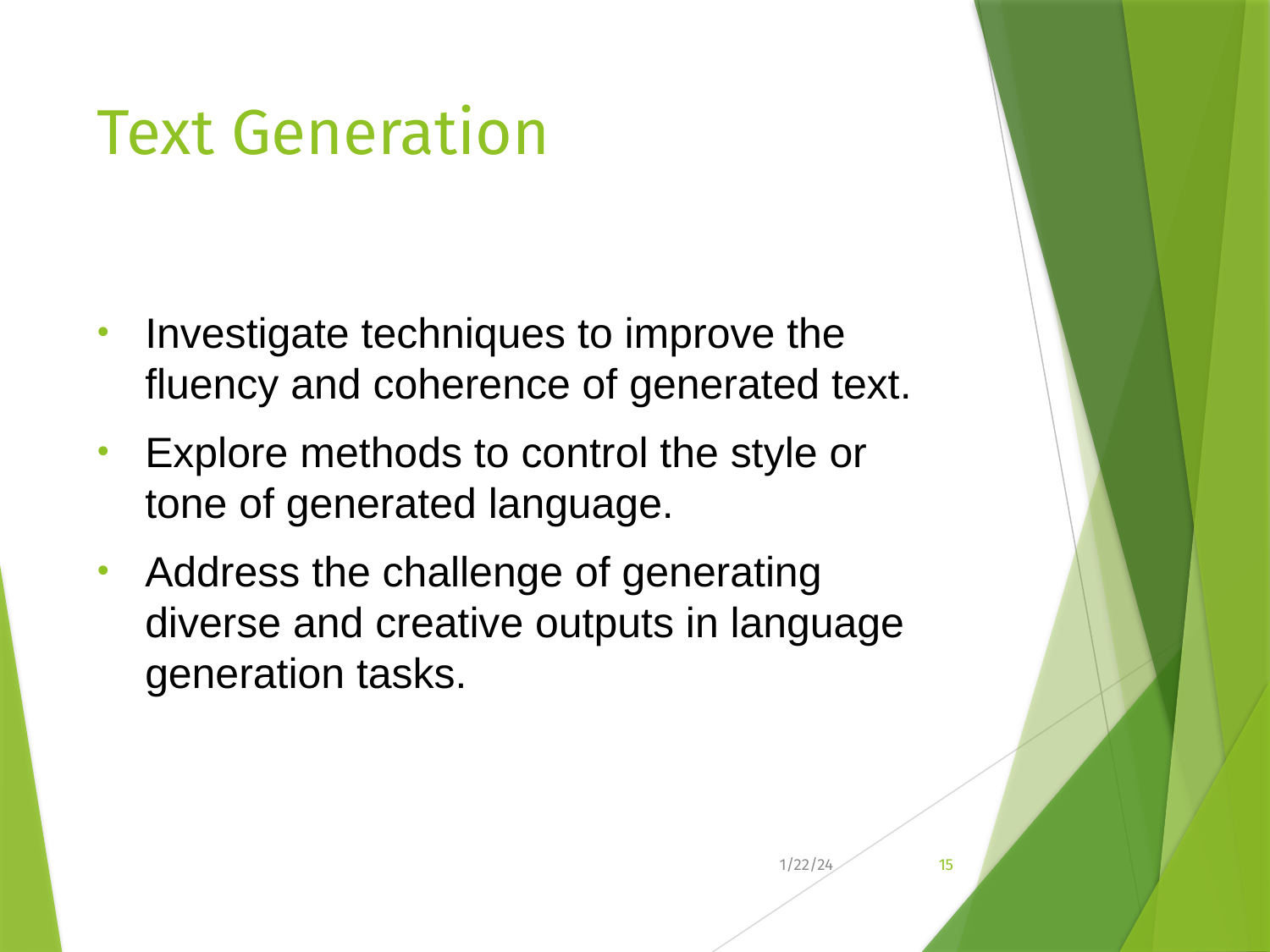

# Text Generation
Investigate techniques to improve the fluency and coherence of generated text.
Explore methods to control the style or tone of generated language.
Address the challenge of generating diverse and creative outputs in language generation tasks.
1/22/24
15